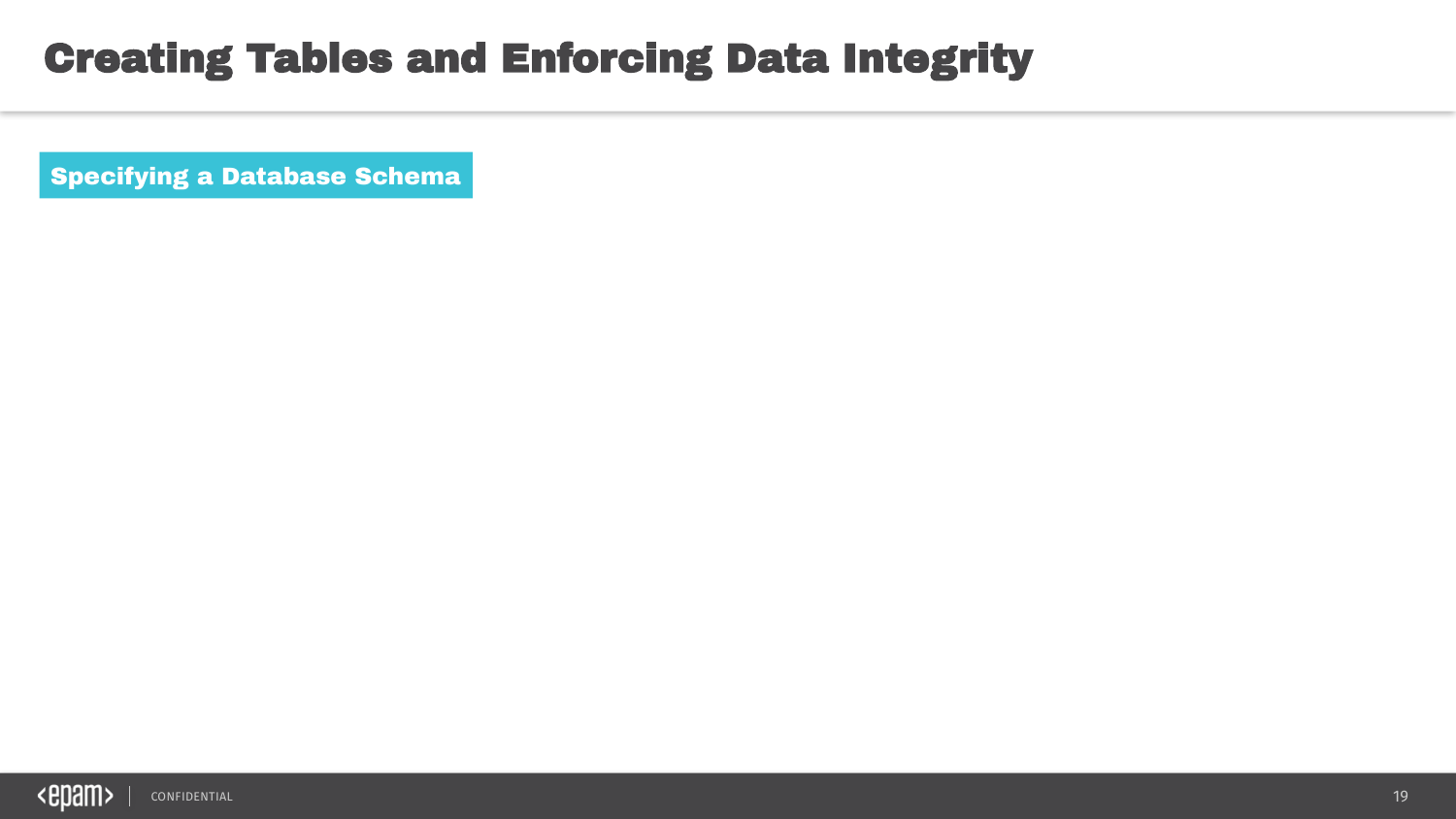

Creating Tables and Enforcing Data Integrity
Specifying a Database Schema